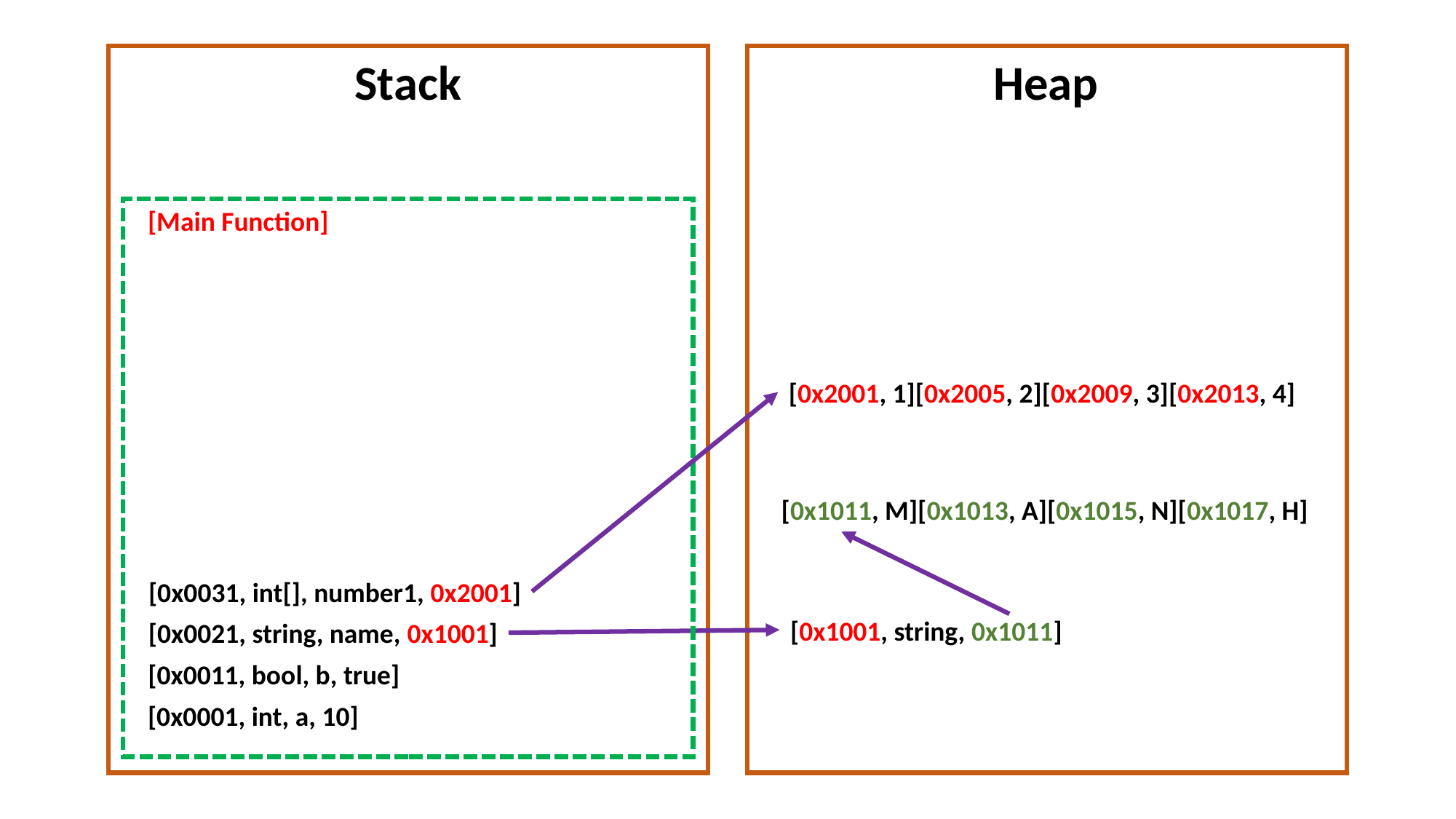

Stack

Heap

[Main Function]
[0x2001, 1][0x2005, 2][0x2009, 3][0x2013, 4]
[0x1011, M][0x1013, A][0x1015, N][0x1017, H]
[0x0031, int[], number1, 0x2001]
[0x1001, string, 0x1011]
[0x0021, string, name, 0x1001]
[0x0011, bool, b, true]
[0x0001, int, a, 10]